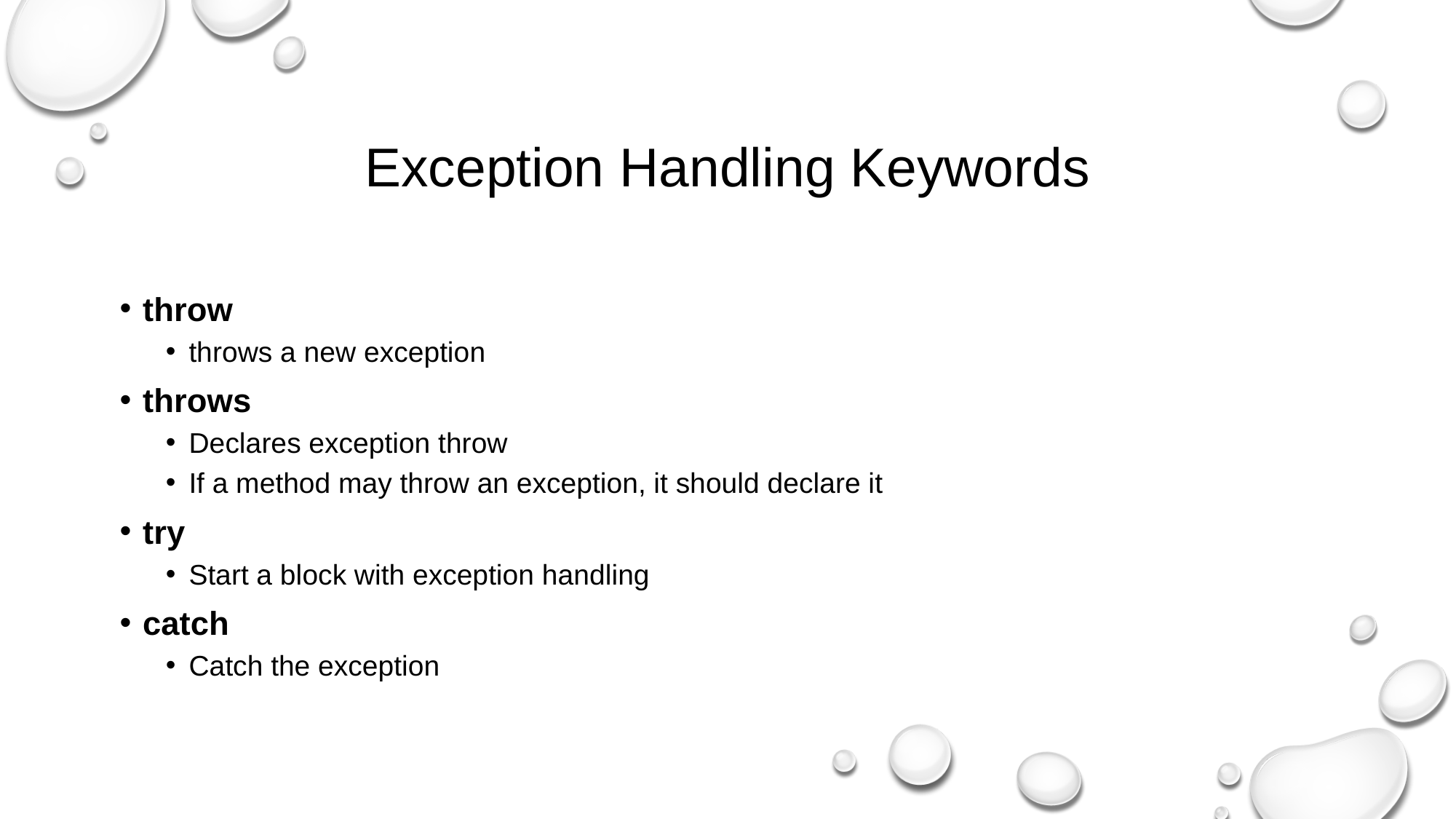

Exception Handling Keywords
throw
throws a new exception
throws
Declares exception throw
If a method may throw an exception, it should declare it
try
Start a block with exception handling
catch
Catch the exception